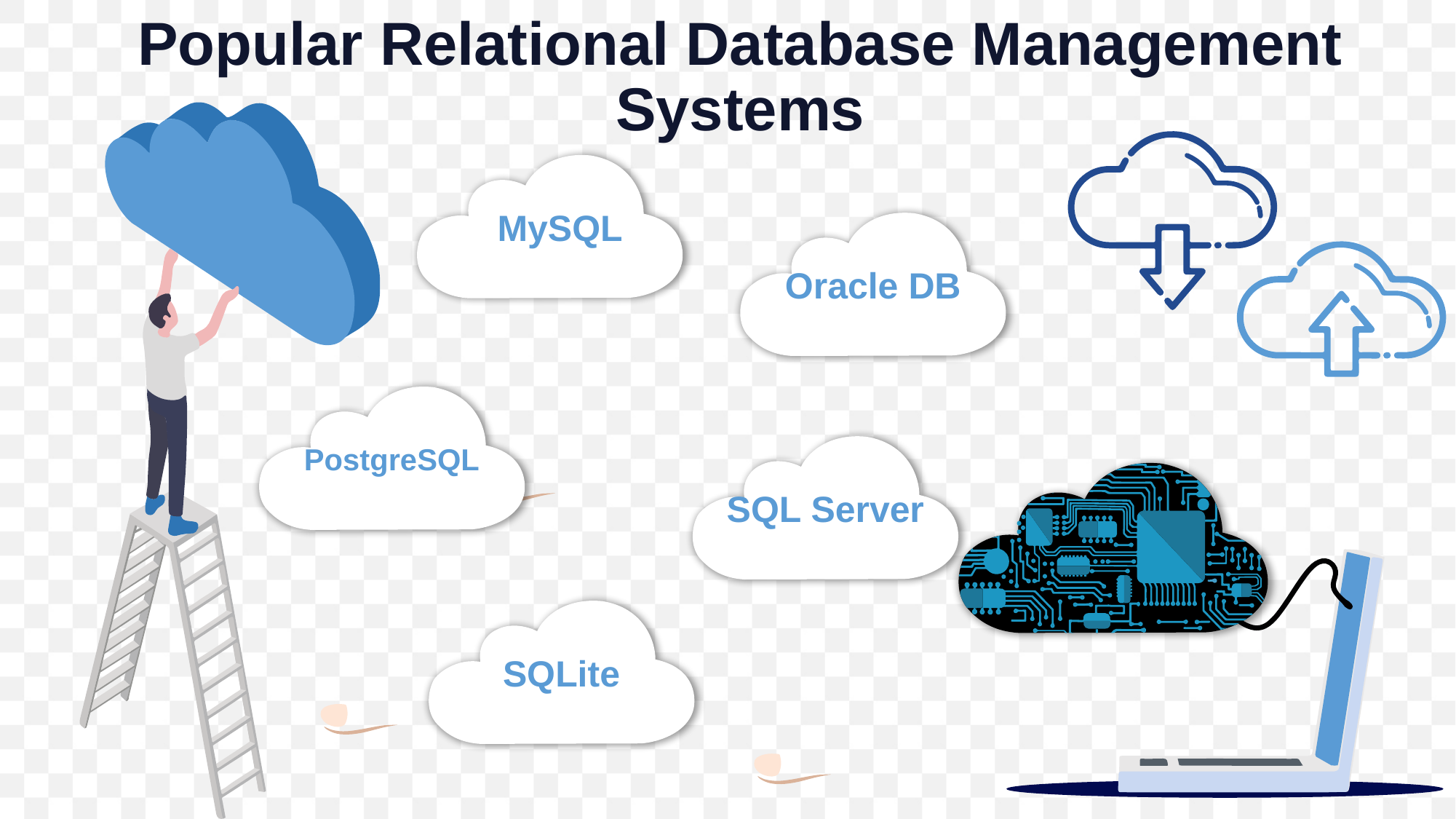

Popular Relational Database Management Systems

  MySQL

Oracle DB

PostgreSQL

SQL Server

SQLite